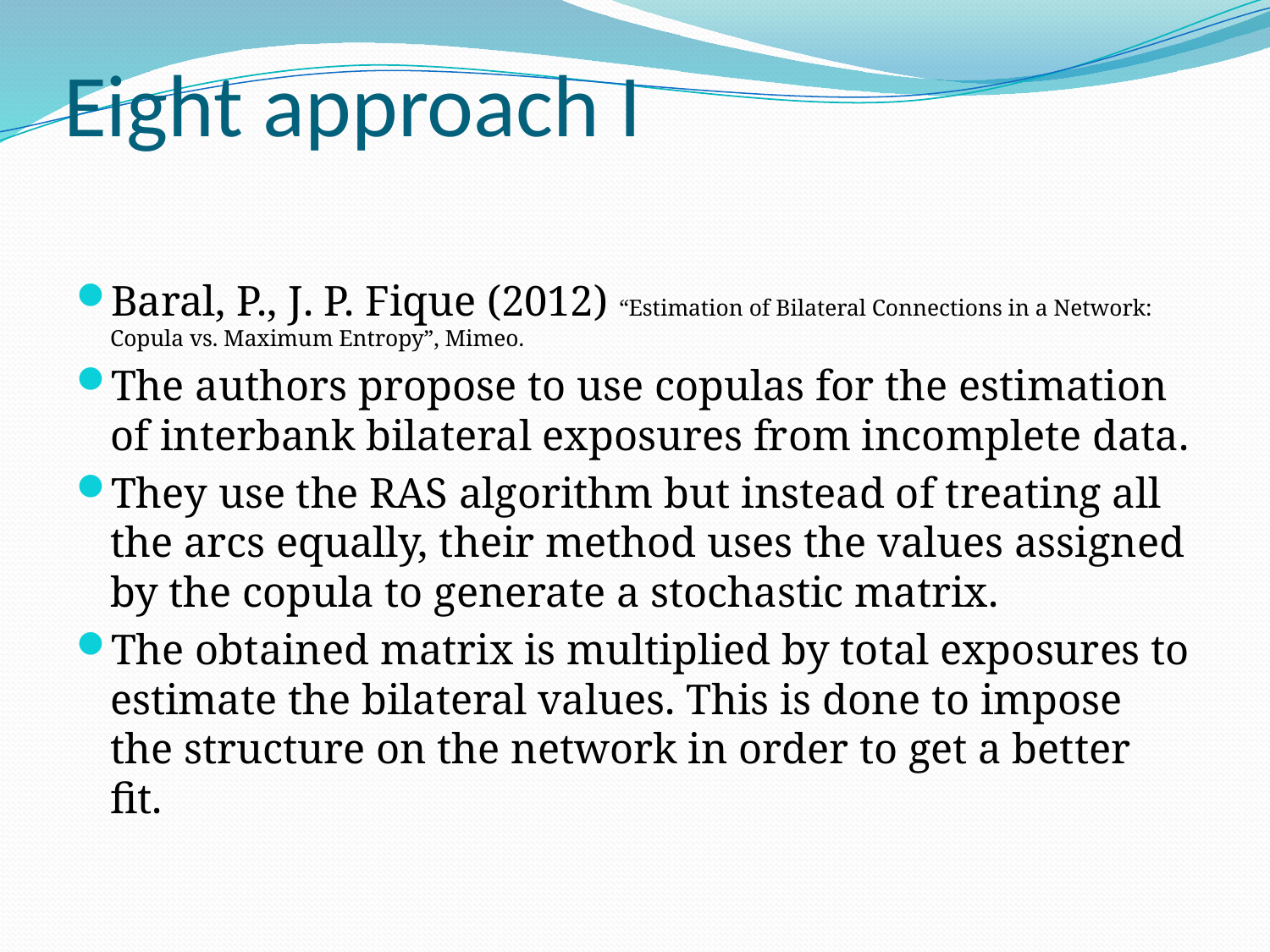

# Eight approach I
Baral, P., J. P. Fique (2012) “Estimation of Bilateral Connections in a Network: Copula vs. Maximum Entropy”, Mimeo.
The authors propose to use copulas for the estimation of interbank bilateral exposures from incomplete data.
They use the RAS algorithm but instead of treating all the arcs equally, their method uses the values assigned by the copula to generate a stochastic matrix.
The obtained matrix is multiplied by total exposures to estimate the bilateral values. This is done to impose the structure on the network in order to get a better fit.